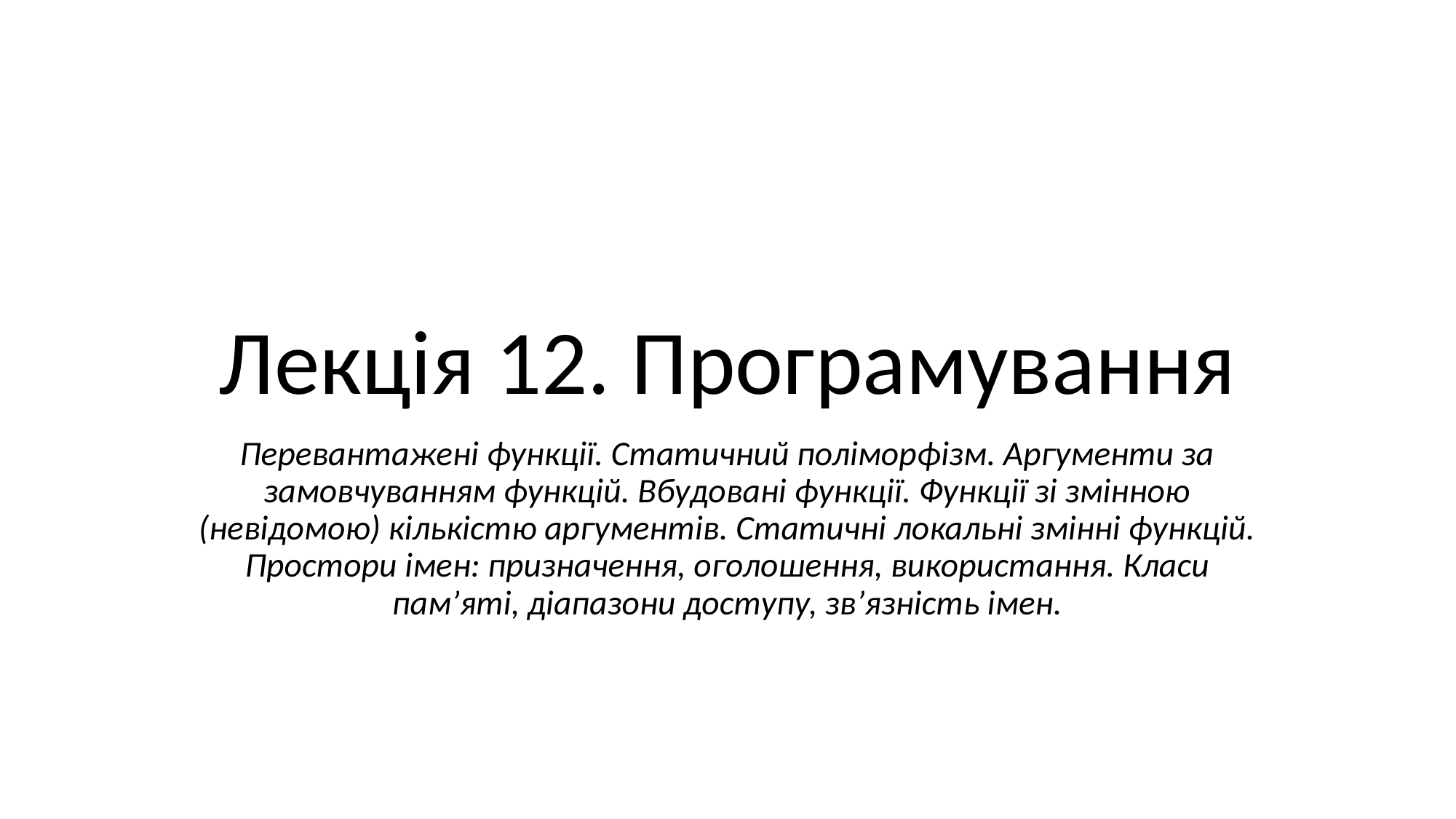

# Лекція 12. Програмування
Перевантажені функції. Статичний поліморфізм. Аргументи за замовчуванням функцій. Вбудовані функції. Функції зі змінною (невідомою) кількістю аргументів. Статичні локальні змінні функцій. Простори імен: призначення, оголошення, використання. Класи пам’яті, діапазони доступу, зв’язність імен.